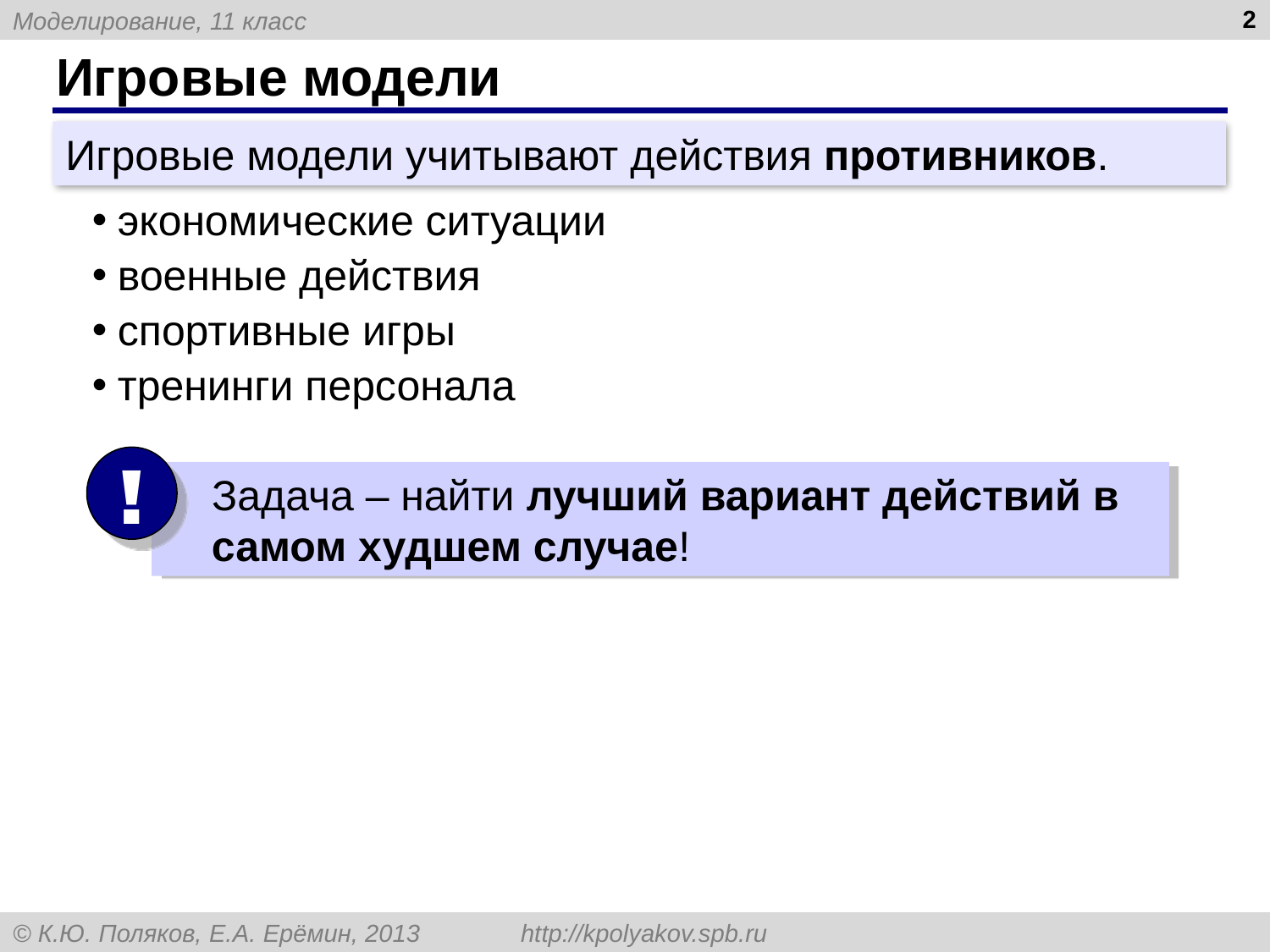

2
# Игровые модели
Игровые модели учитывают действия противников.
экономические ситуации
военные действия
спортивные игры
тренинги персонала
!
    Задача – найти лучший вариант действий в
    самом худшем случае!